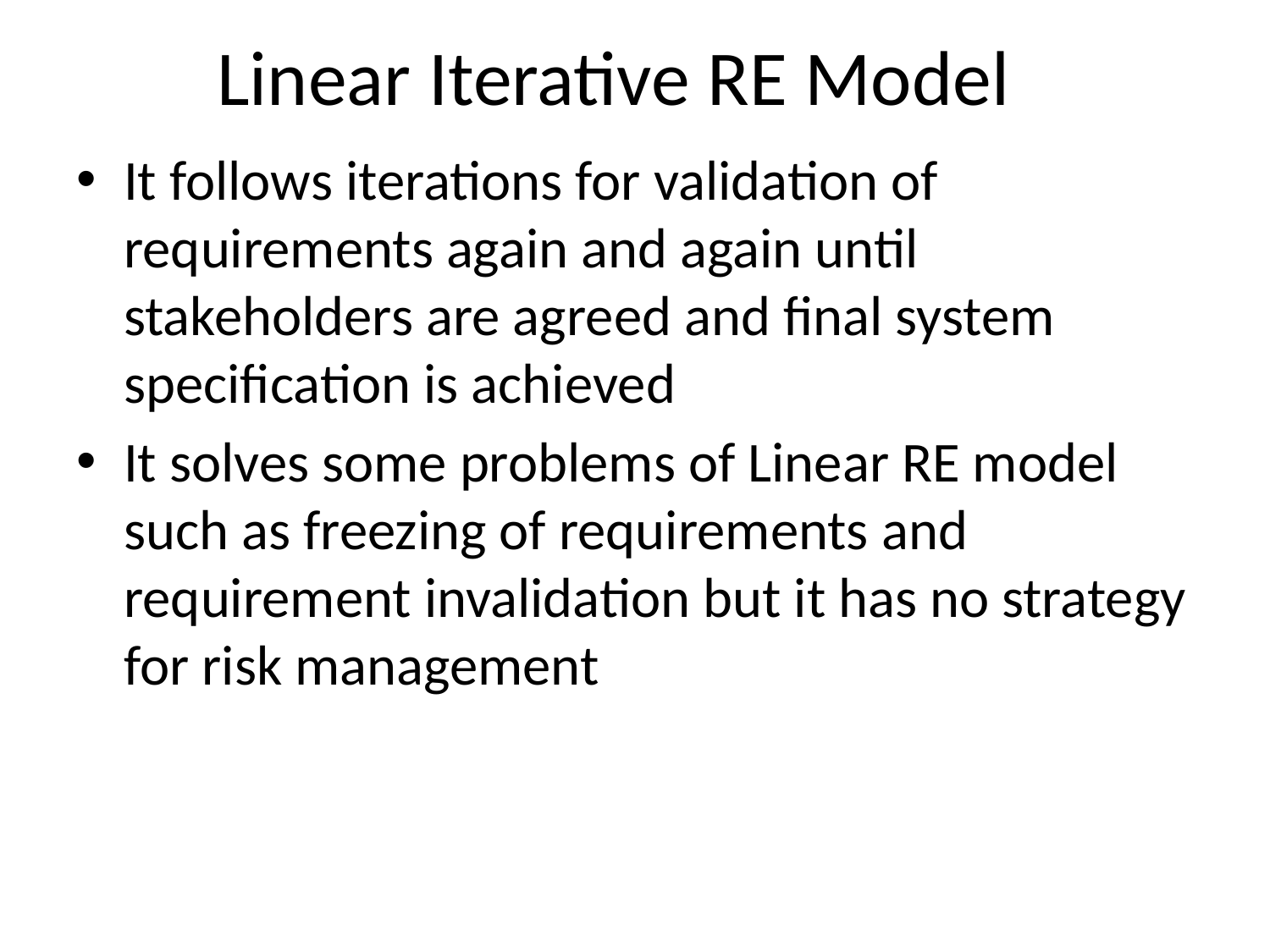

# Linear Iterative RE Model
It follows iterations for validation of requirements again and again until stakeholders are agreed and final system specification is achieved
It solves some problems of Linear RE model such as freezing of requirements and requirement invalidation but it has no strategy for risk management